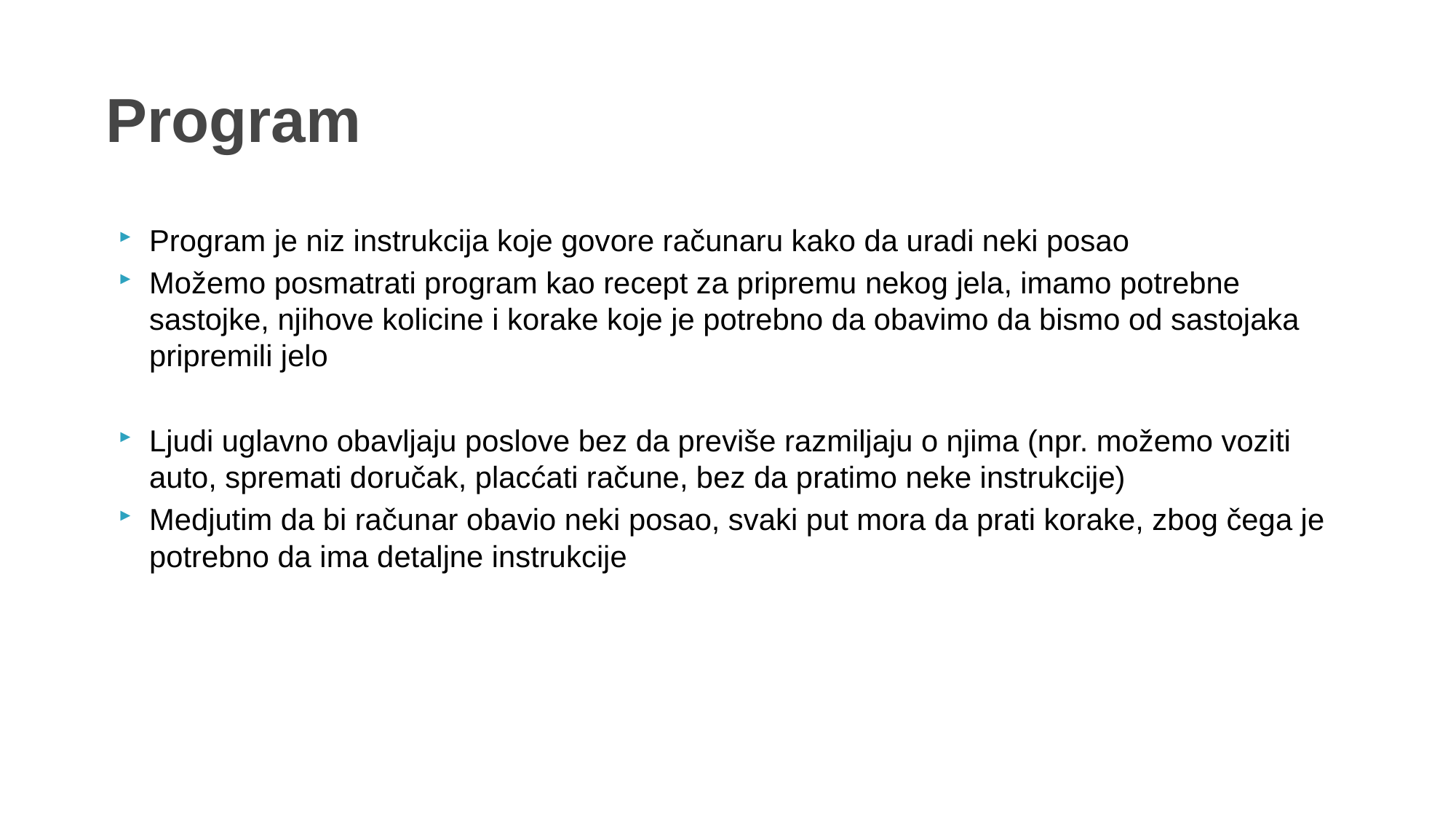

# Program

Program je niz instrukcija koje govore računaru kako da uradi neki posao
Možemo posmatrati program kao recept za pripremu nekog jela, imamo potrebne sastojke, njihove kolicine i korake koje je potrebno da obavimo da bismo od sastojaka pripremili jelo

Ljudi uglavno obavljaju poslove bez da previše razmiljaju o njima (npr. možemo voziti auto, spremati doručak, placćati račune, bez da pratimo neke instrukcije)
Medjutim da bi računar obavio neki posao, svaki put mora da prati korake, zbog čega je potrebno da ima detaljne instrukcije